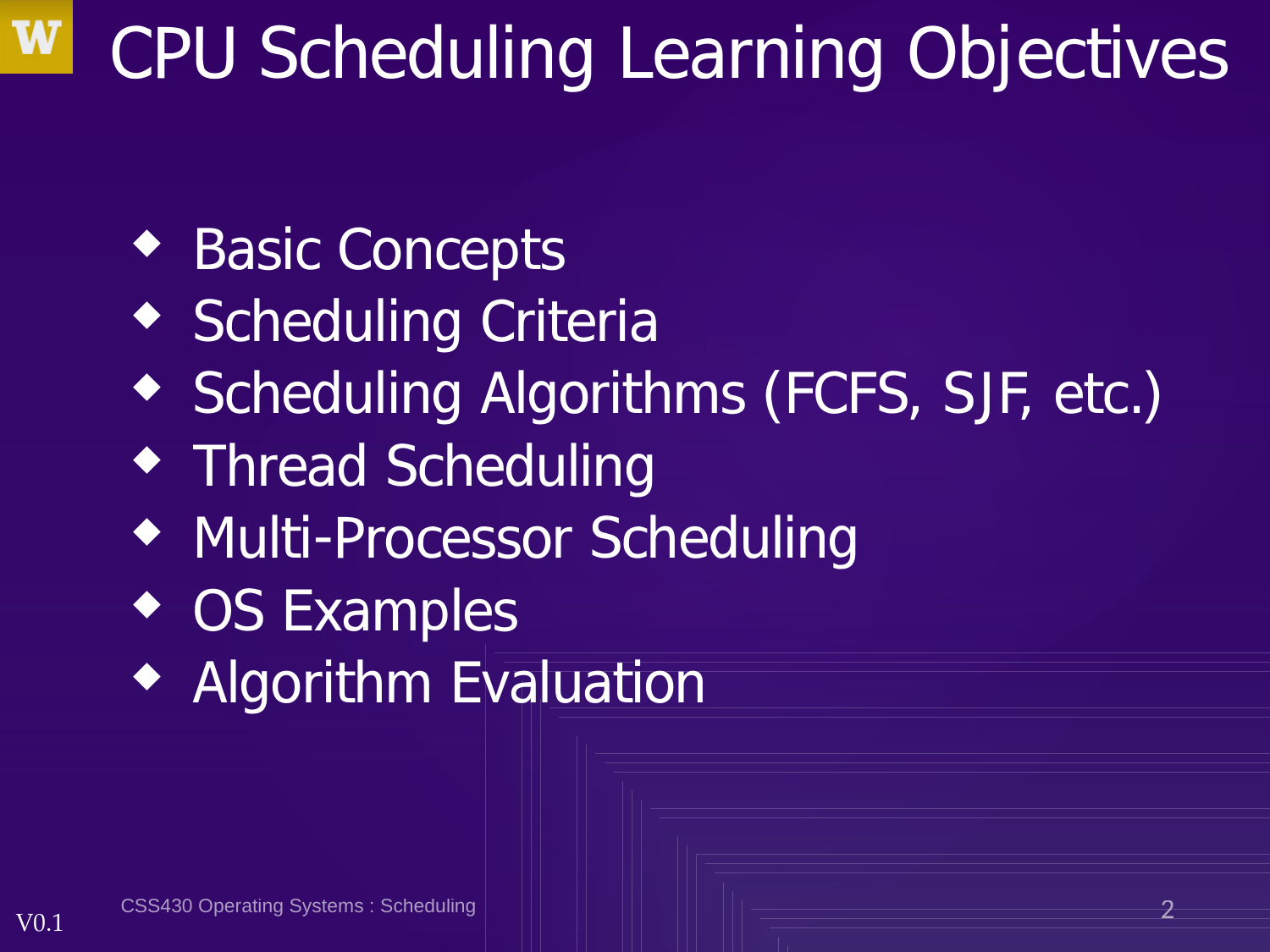

# CPU Scheduling Learning Objectives
Basic Concepts
Scheduling Criteria
Scheduling Algorithms (FCFS, SJF, etc.)
Thread Scheduling
Multi-Processor Scheduling
OS Examples
Algorithm Evaluation
CSS430 Operating Systems : Scheduling
2